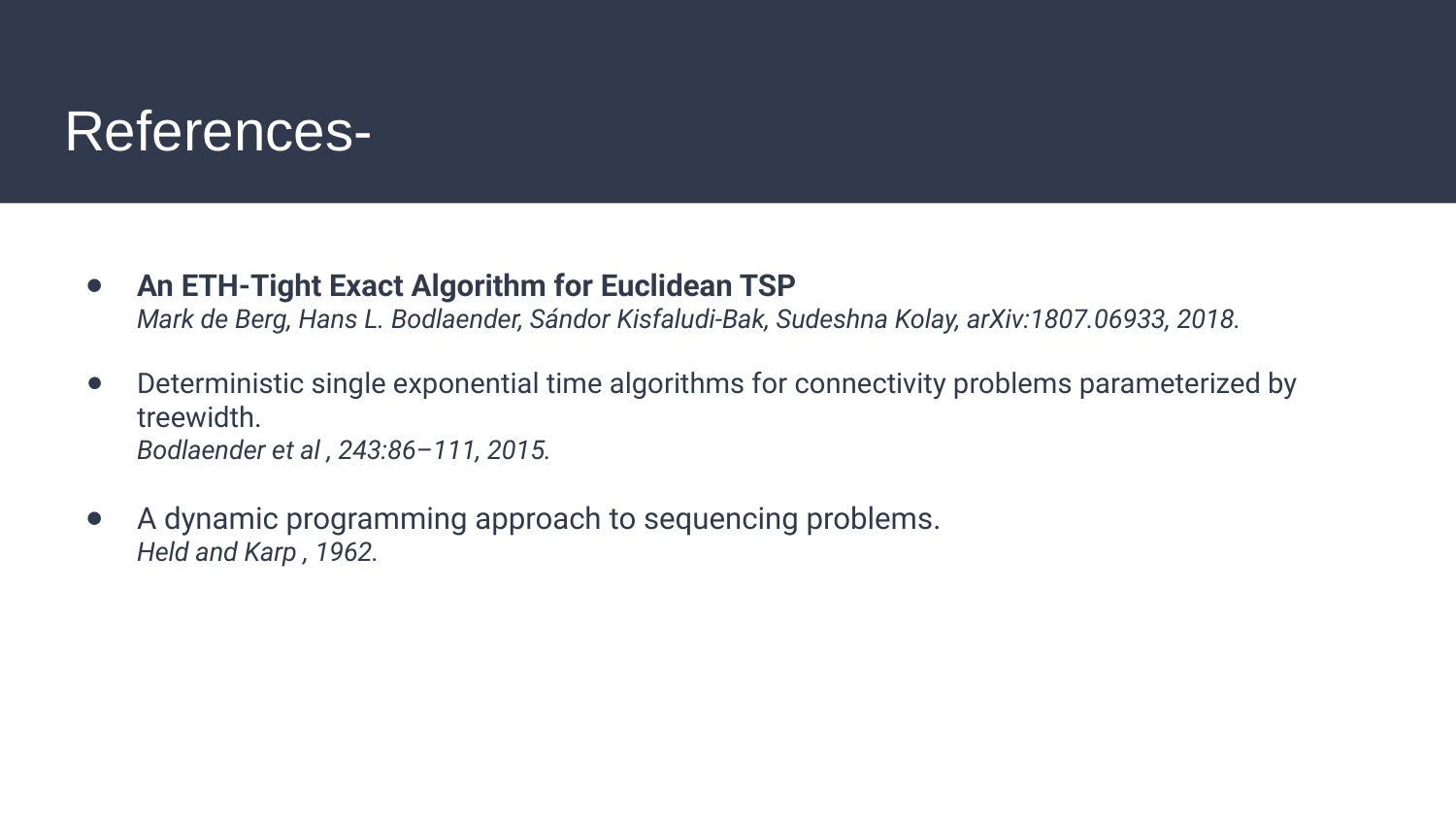

# References-
An ETH-Tight Exact Algorithm for Euclidean TSP
Mark de Berg, Hans L. Bodlaender, Sándor Kisfaludi-Bak, Sudeshna Kolay, arXiv:1807.06933, 2018.

Deterministic single exponential time algorithms for connectivity problems parameterized by treewidth.
Bodlaender et al , 243:86–111, 2015.

A dynamic programming approach to sequencing problems.
Held and Karp , 1962.